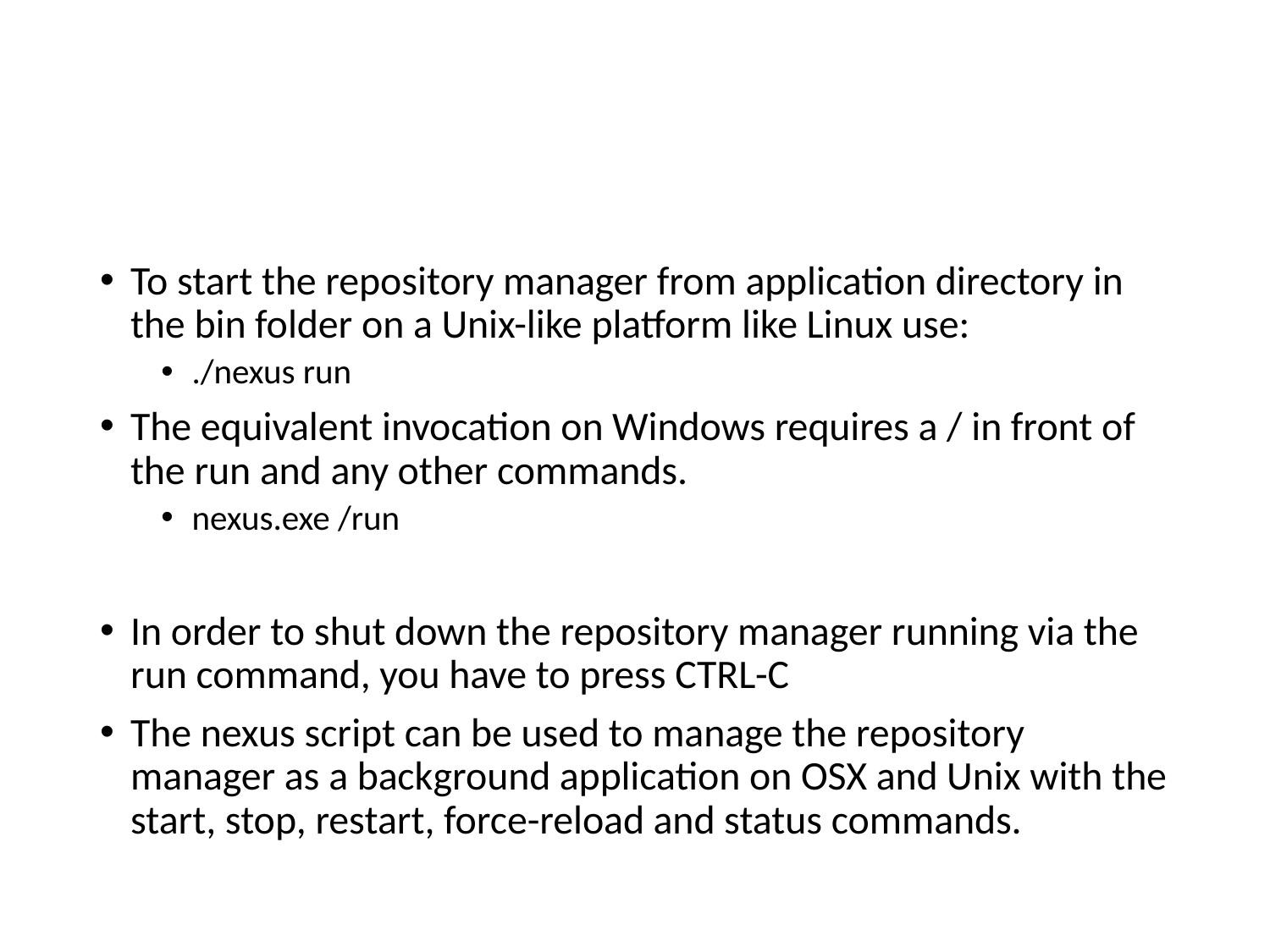

#
To start the repository manager from application directory in the bin folder on a Unix-like platform like Linux use:
./nexus run
The equivalent invocation on Windows requires a / in front of the run and any other commands.
nexus.exe /run

In order to shut down the repository manager running via the run command, you have to press CTRL-C
The nexus script can be used to manage the repository manager as a background application on OSX and Unix with the start, stop, restart, force-reload and status commands.